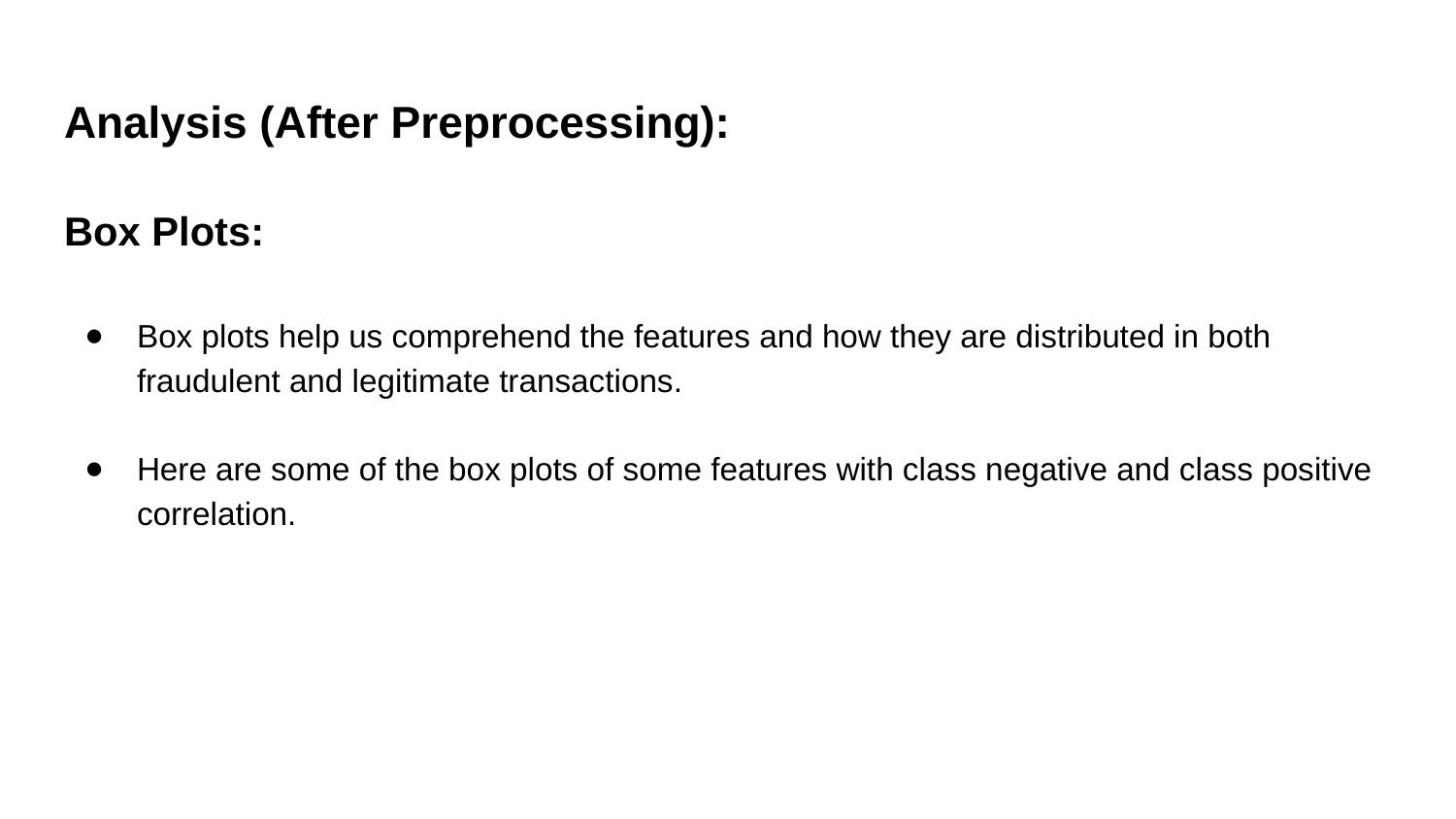

# Analysis (After Preprocessing):
Box Plots:

Box plots help us comprehend the features and how they are distributed in both fraudulent and legitimate transactions.

Here are some of the box plots of some features with class negative and class positive correlation.